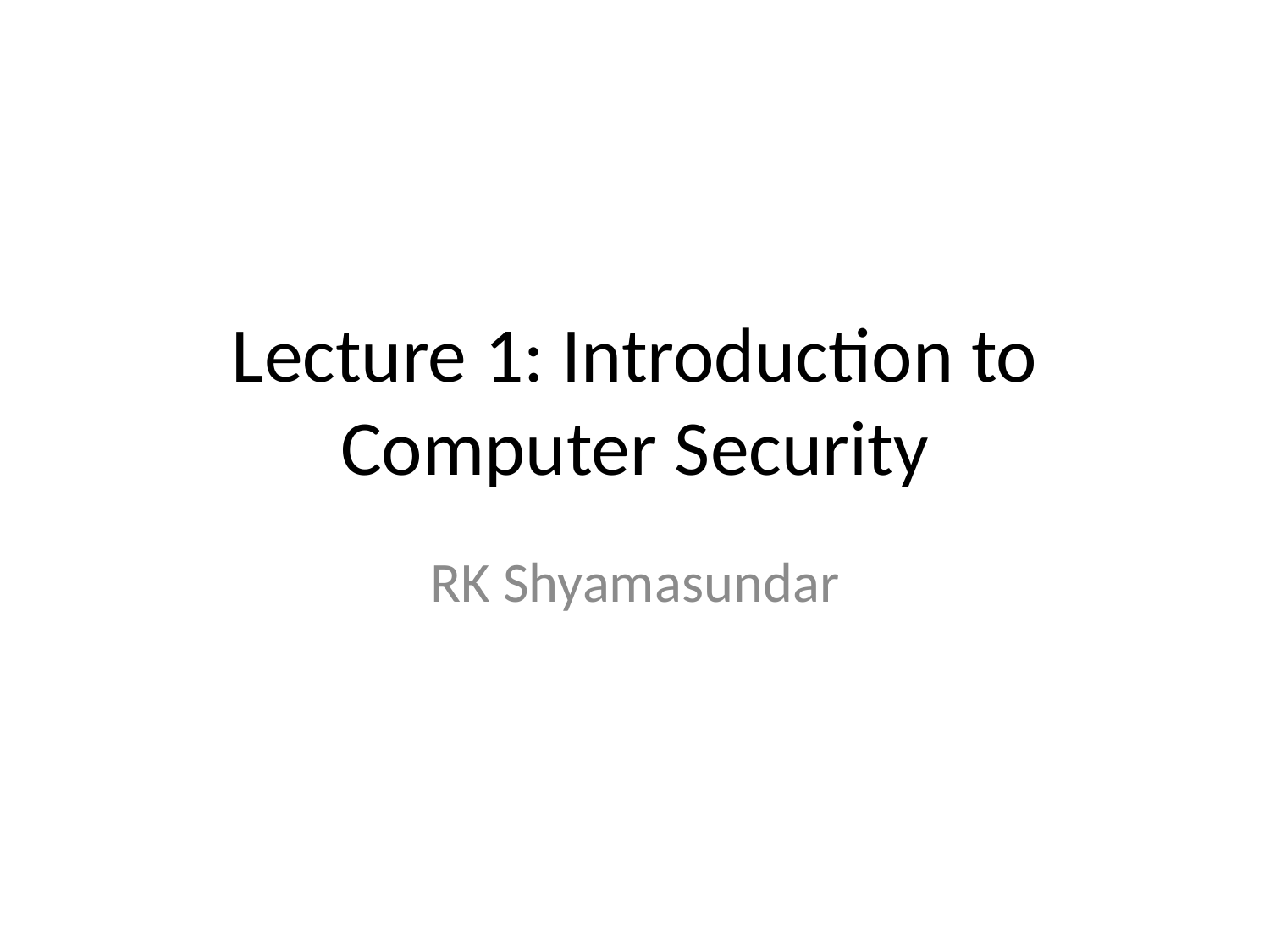

# Lecture 1: Introduction to Computer Security
RK Shyamasundar